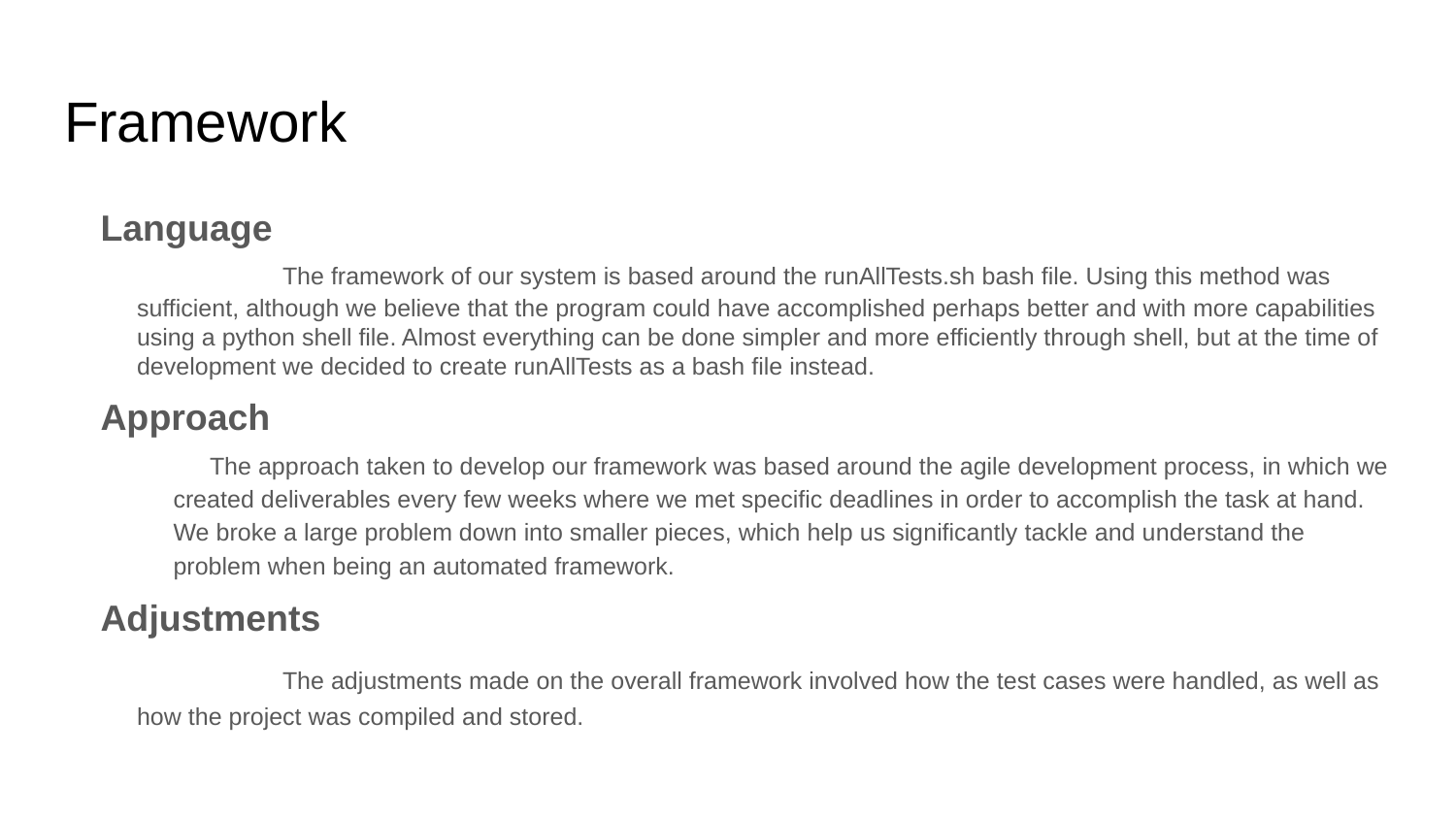

# Framework
Language
		The framework of our system is based around the runAllTests.sh bash file. Using this method was sufficient, although we believe that the program could have accomplished perhaps better and with more capabilities using a python shell file. Almost everything can be done simpler and more efficiently through shell, but at the time of development we decided to create runAllTests as a bash file instead.
Approach
The approach taken to develop our framework was based around the agile development process, in which we created deliverables every few weeks where we met specific deadlines in order to accomplish the task at hand. We broke a large problem down into smaller pieces, which help us significantly tackle and understand the problem when being an automated framework.
Adjustments
		The adjustments made on the overall framework involved how the test cases were handled, as well as how the project was compiled and stored.